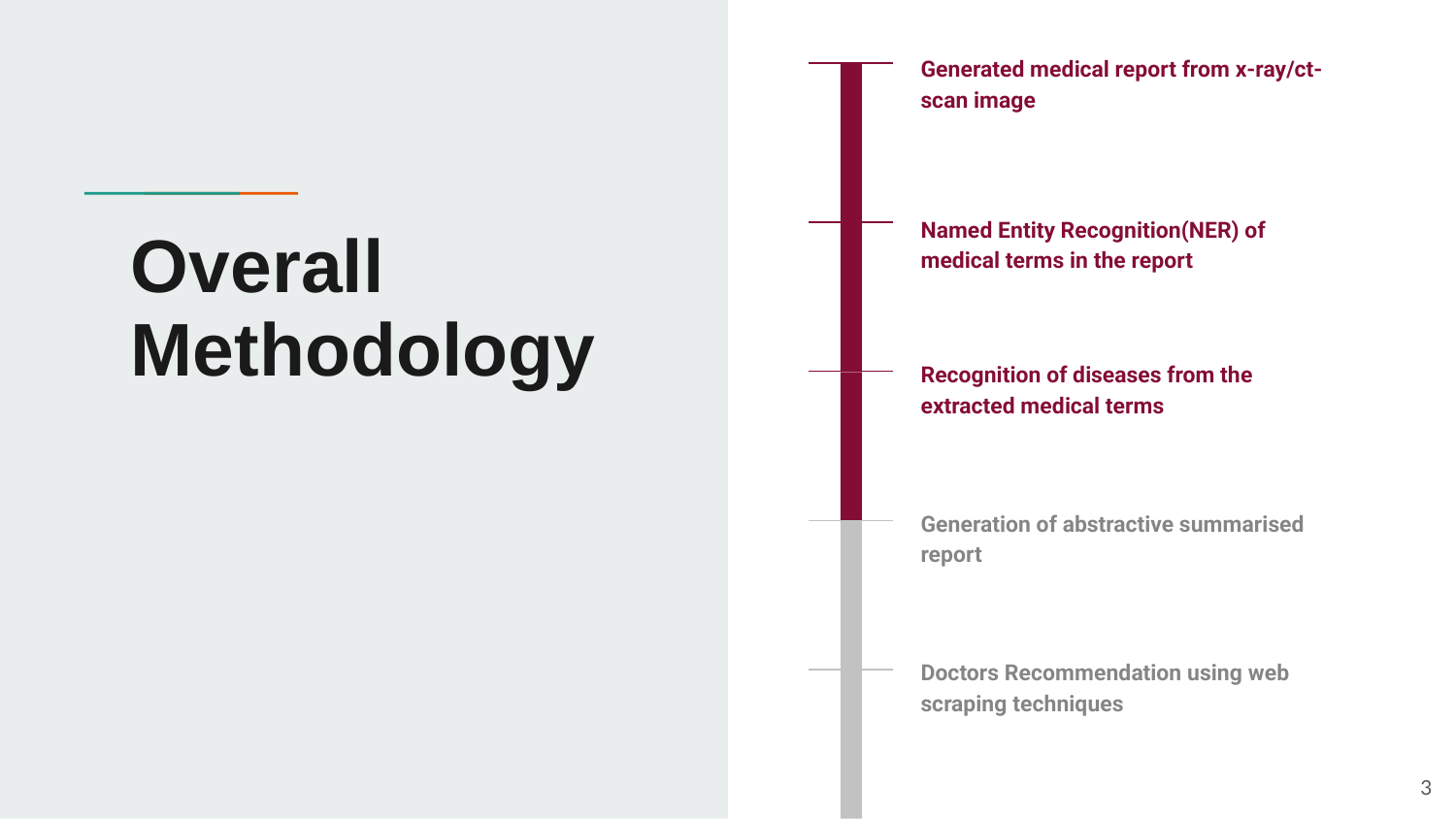

Generated medical report from x-ray/ct-scan image

Named Entity Recognition(NER) of medical terms in the report

Recognition of diseases from the extracted medical terms

Generation of abstractive summarised report

Doctors Recommendation using web scraping techniques

# Overall Methodology

3